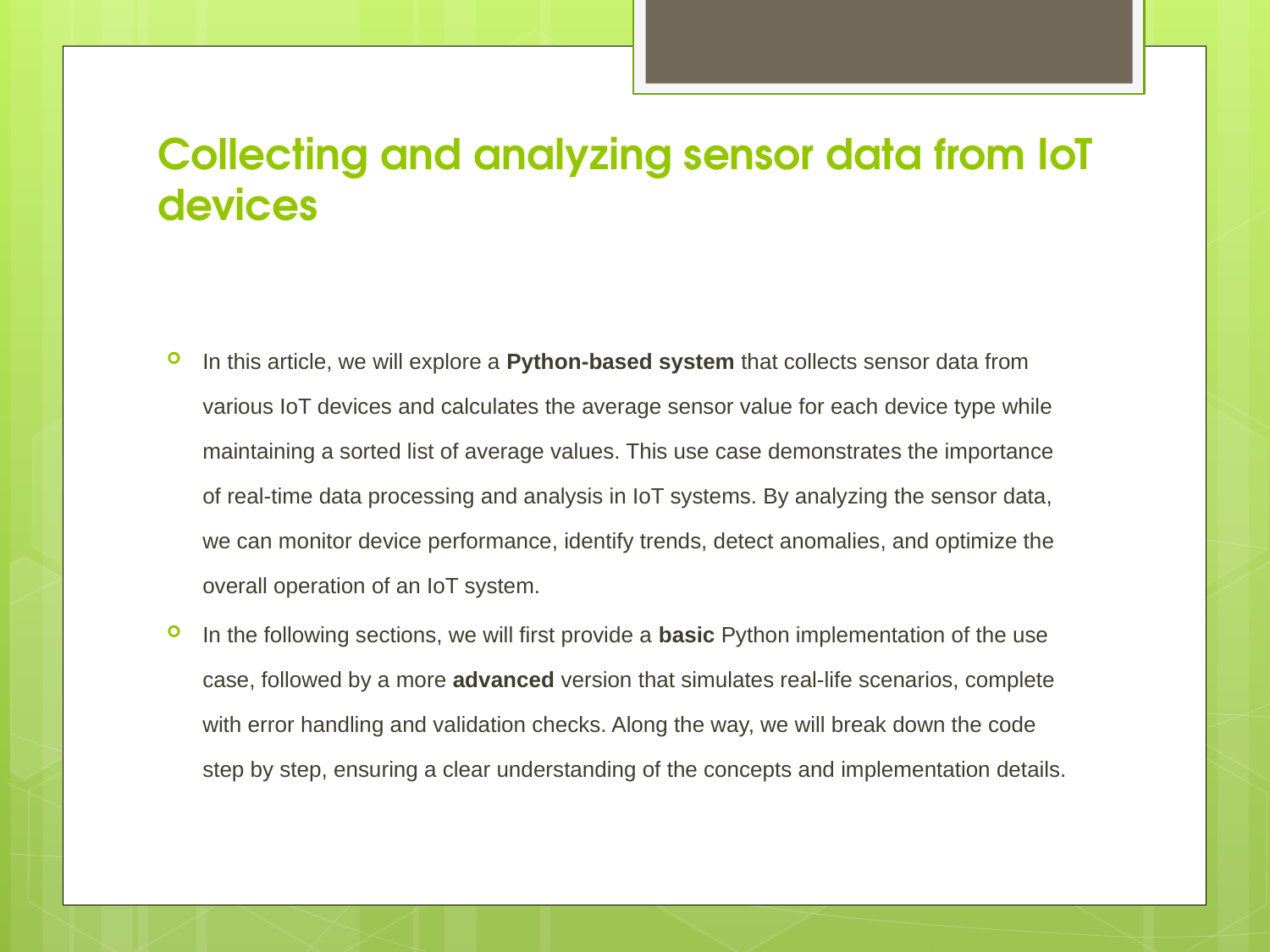

# Collecting and analyzing sensor data from IoT devices
In this article, we will explore a Python-based system that collects sensor data from various IoT devices and calculates the average sensor value for each device type while maintaining a sorted list of average values. This use case demonstrates the importance of real-time data processing and analysis in IoT systems. By analyzing the sensor data, we can monitor device performance, identify trends, detect anomalies, and optimize the overall operation of an IoT system.
In the following sections, we will first provide a basic Python implementation of the use case, followed by a more advanced version that simulates real-life scenarios, complete with error handling and validation checks. Along the way, we will break down the code step by step, ensuring a clear understanding of the concepts and implementation details.